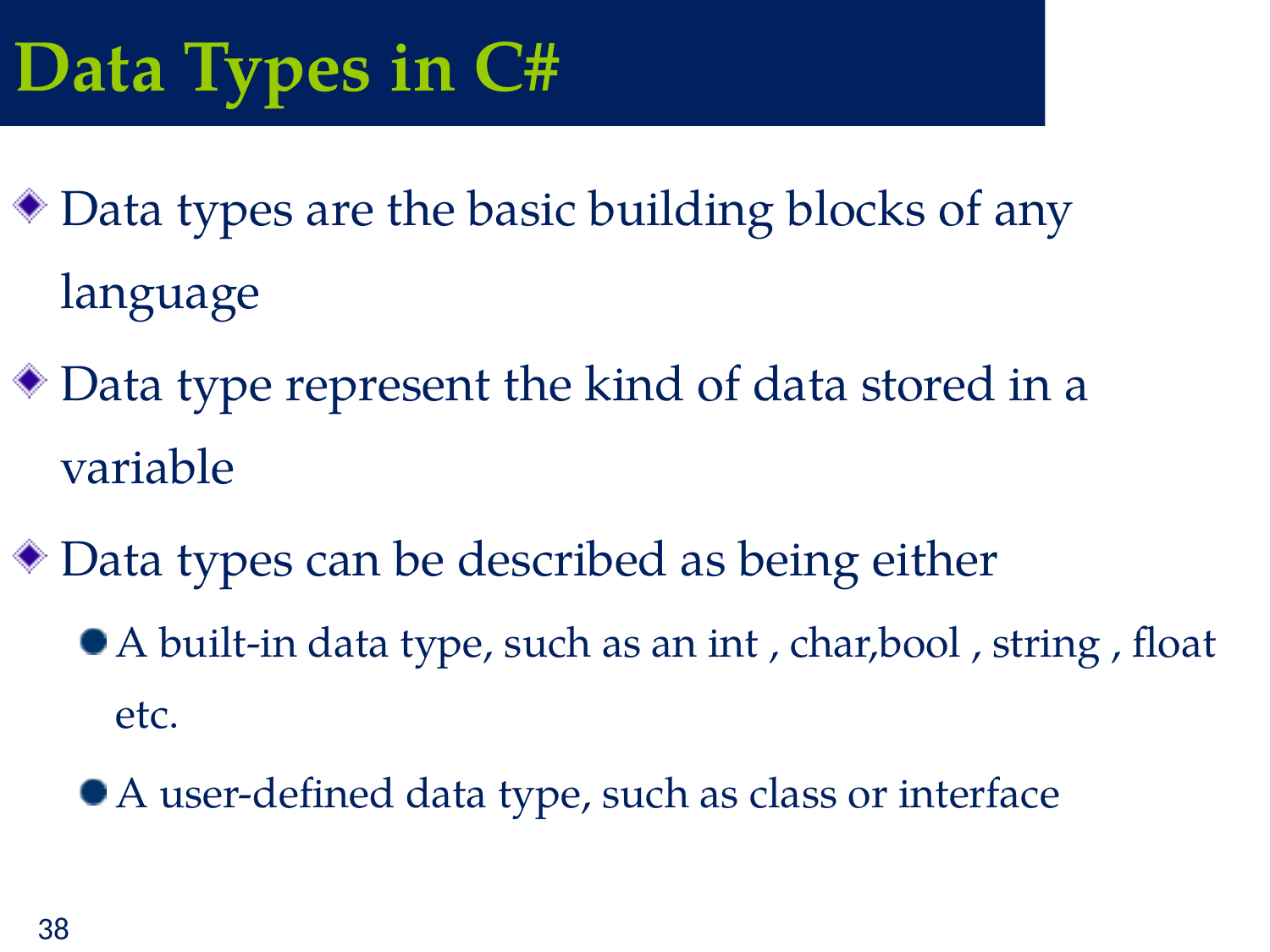

# Data Types in C#
Data types are the basic building blocks of any language
Data type represent the kind of data stored in a variable
Data types can be described as being either
A built-in data type, such as an int , char,bool , string , float etc.
A user-defined data type, such as class or interface

38